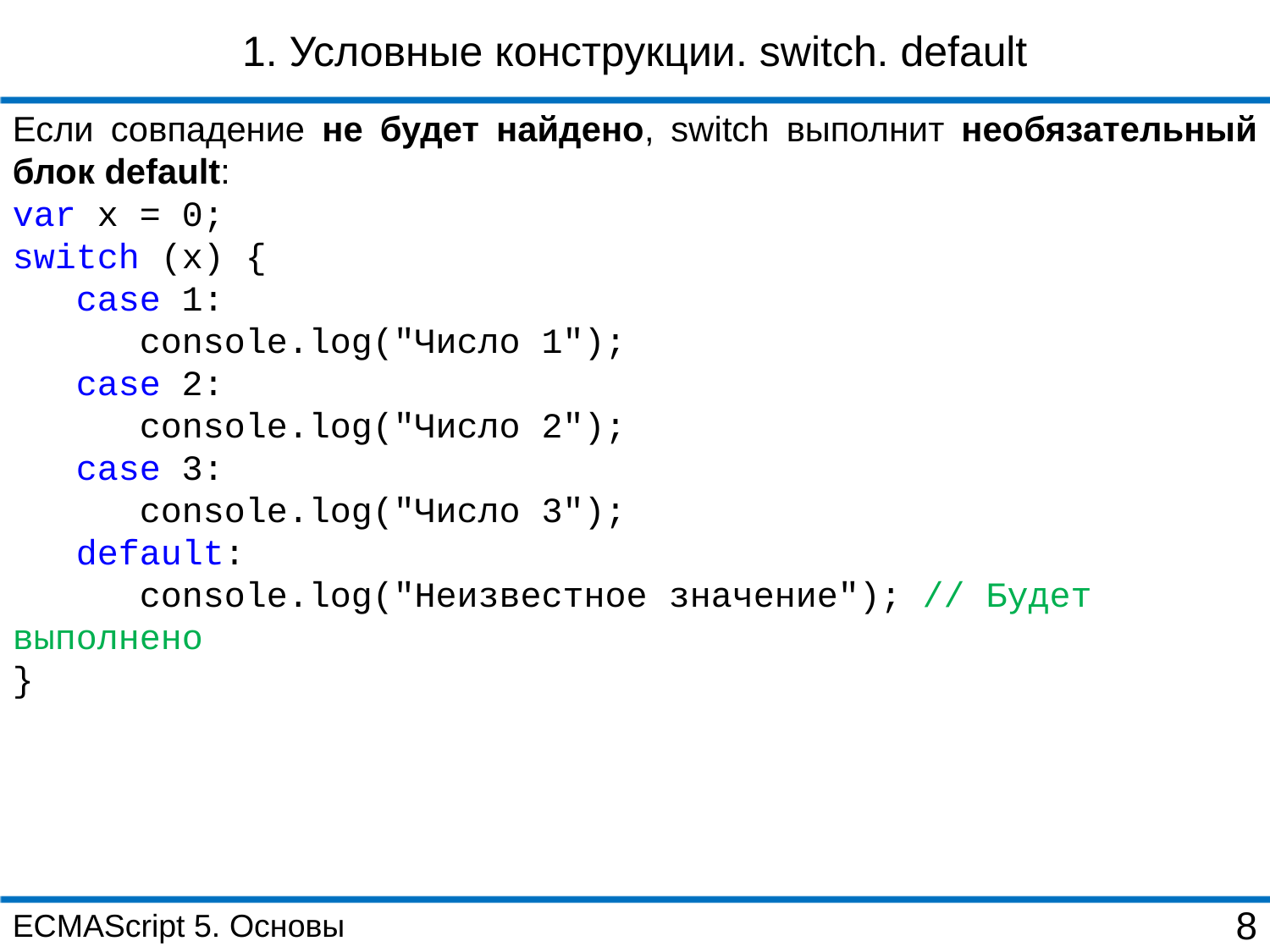

1. Условные конструкции. switch. default
Если совпадение не будет найдено, switch выполнит необязательный блок default:
var x = 0;
switch (x) {
   case 1:
      console.log("Число 1");
   case 2:
      console.log("Число 2");
   case 3:
      console.log("Число 3");
   default:
      console.log("Неизвестное значение"); // Будет выполнено
}
ECMAScript 5. Основы
8